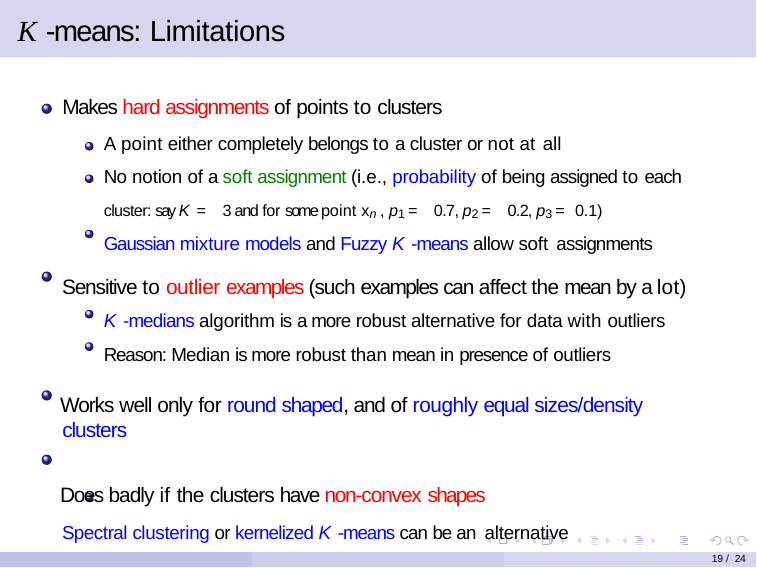

# K -means: Limitations
Makes hard assignments of points to clusters
A point either completely belongs to a cluster or not at all
No notion of a soft assignment (i.e., probability of being assigned to each  cluster: say K = 3 and for some point xn , p1 = 0.7, p2 = 0.2, p3 = 0.1)
Gaussian mixture models and Fuzzy K -means allow soft assignments
Sensitive to outlier examples (such examples can affect the mean by a lot)  K -medians algorithm is a more robust alternative for data with outliers  Reason: Median is more robust than mean in presence of outliers

Works well only for round shaped, and of roughly equal sizes/density clusters

Does badly if the clusters have non-convex shapes
Spectral clustering or kernelized K -means can be an alternative

19 / 24